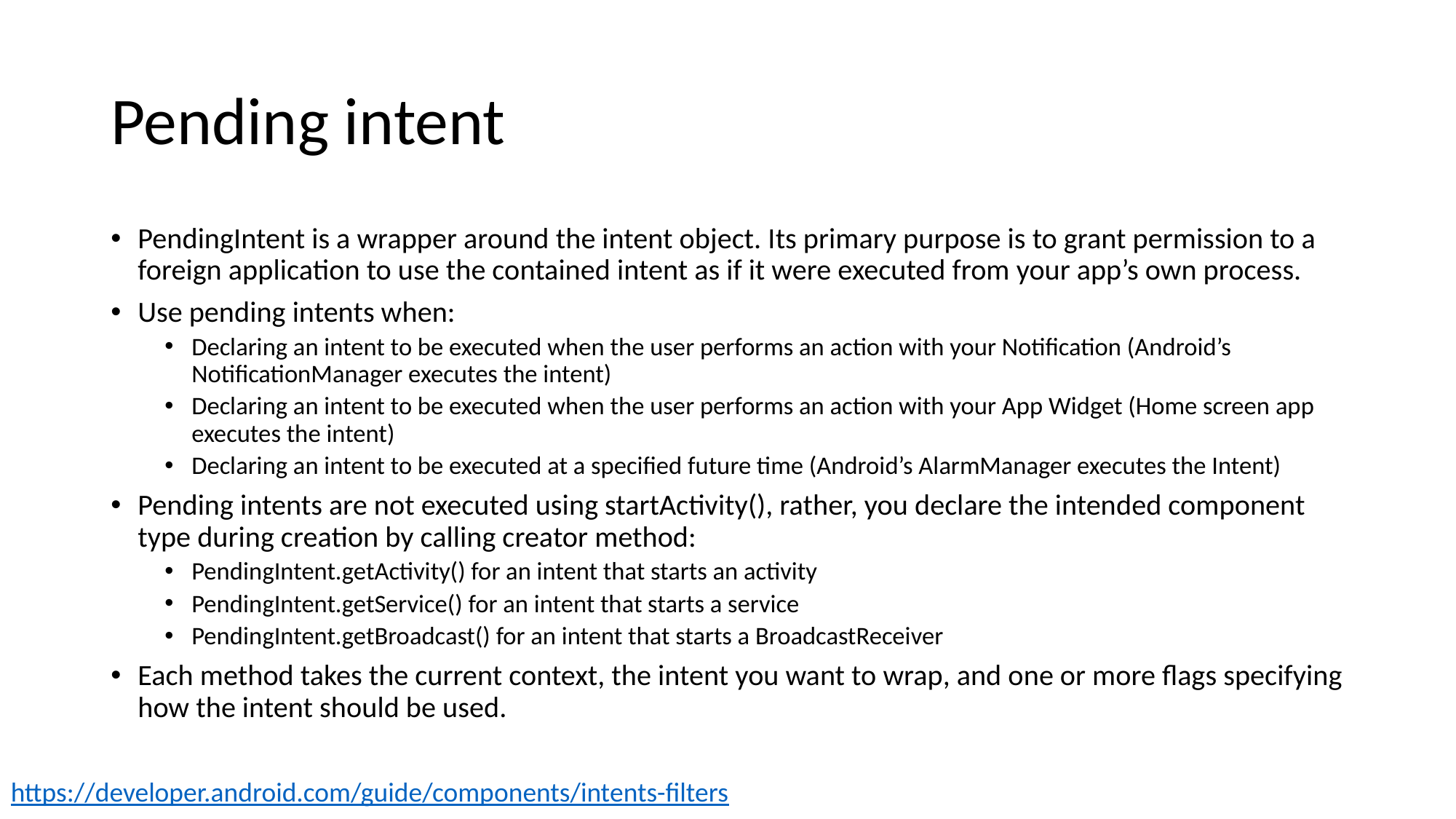

# Pending intent
PendingIntent is a wrapper around the intent object. Its primary purpose is to grant permission to a foreign application to use the contained intent as if it were executed from your app’s own process.
Use pending intents when:
Declaring an intent to be executed when the user performs an action with your Notification (Android’s NotificationManager executes the intent)
Declaring an intent to be executed when the user performs an action with your App Widget (Home screen app executes the intent)
Declaring an intent to be executed at a specified future time (Android’s AlarmManager executes the Intent)
Pending intents are not executed using startActivity(), rather, you declare the intended component type during creation by calling creator method:
PendingIntent.getActivity() for an intent that starts an activity
PendingIntent.getService() for an intent that starts a service
PendingIntent.getBroadcast() for an intent that starts a BroadcastReceiver
Each method takes the current context, the intent you want to wrap, and one or more flags specifying how the intent should be used.
https://developer.android.com/guide/components/intents-filters